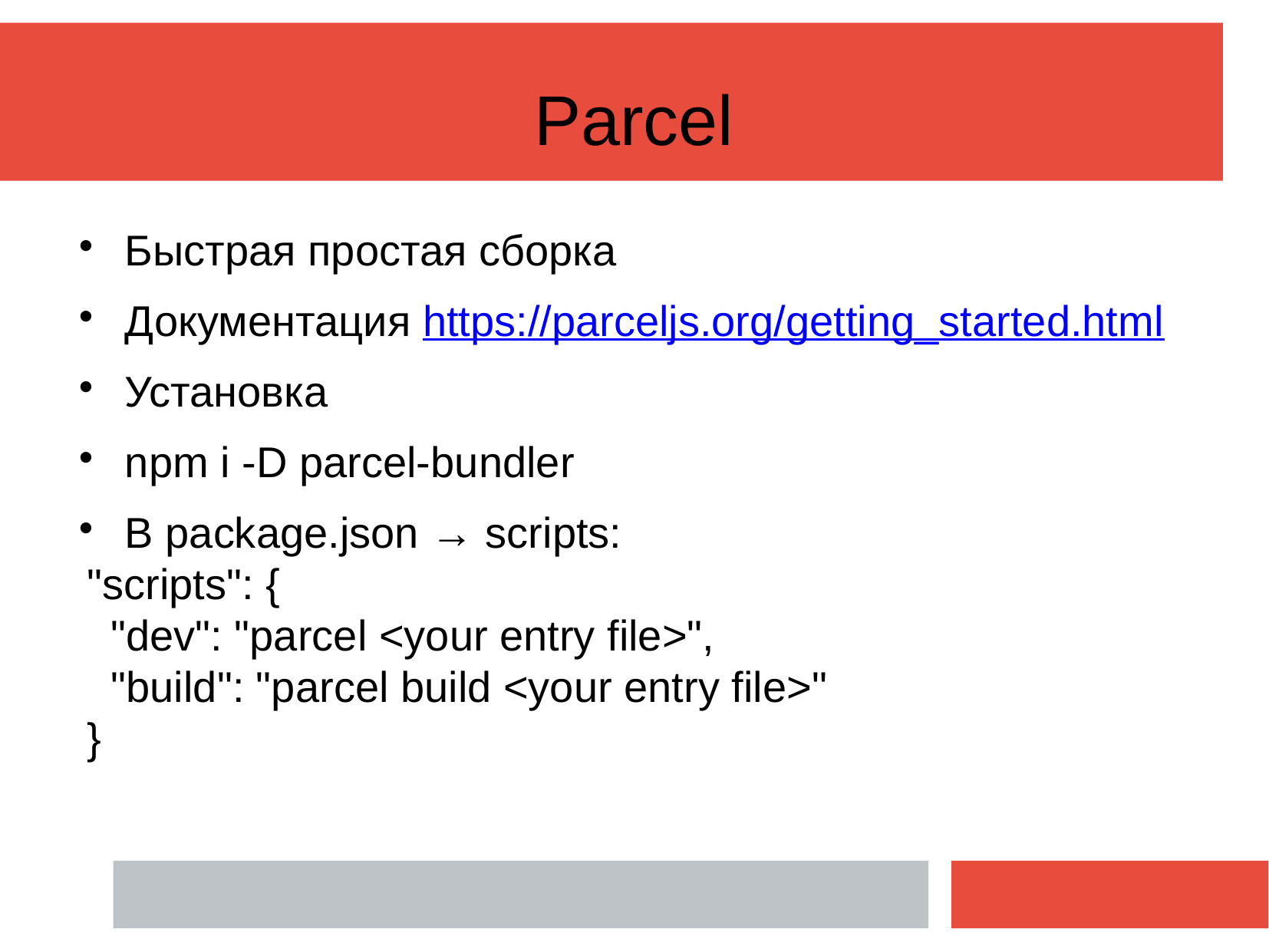

Parcel
Быстрая простая сборка
Документация https://parceljs.org/getting_started.html
Установка
npm i -D parcel-bundler
В package.json → scripts:
  "scripts": {
    "dev": "parcel <your entry file>",
    "build": "parcel build <your entry file>"
  }